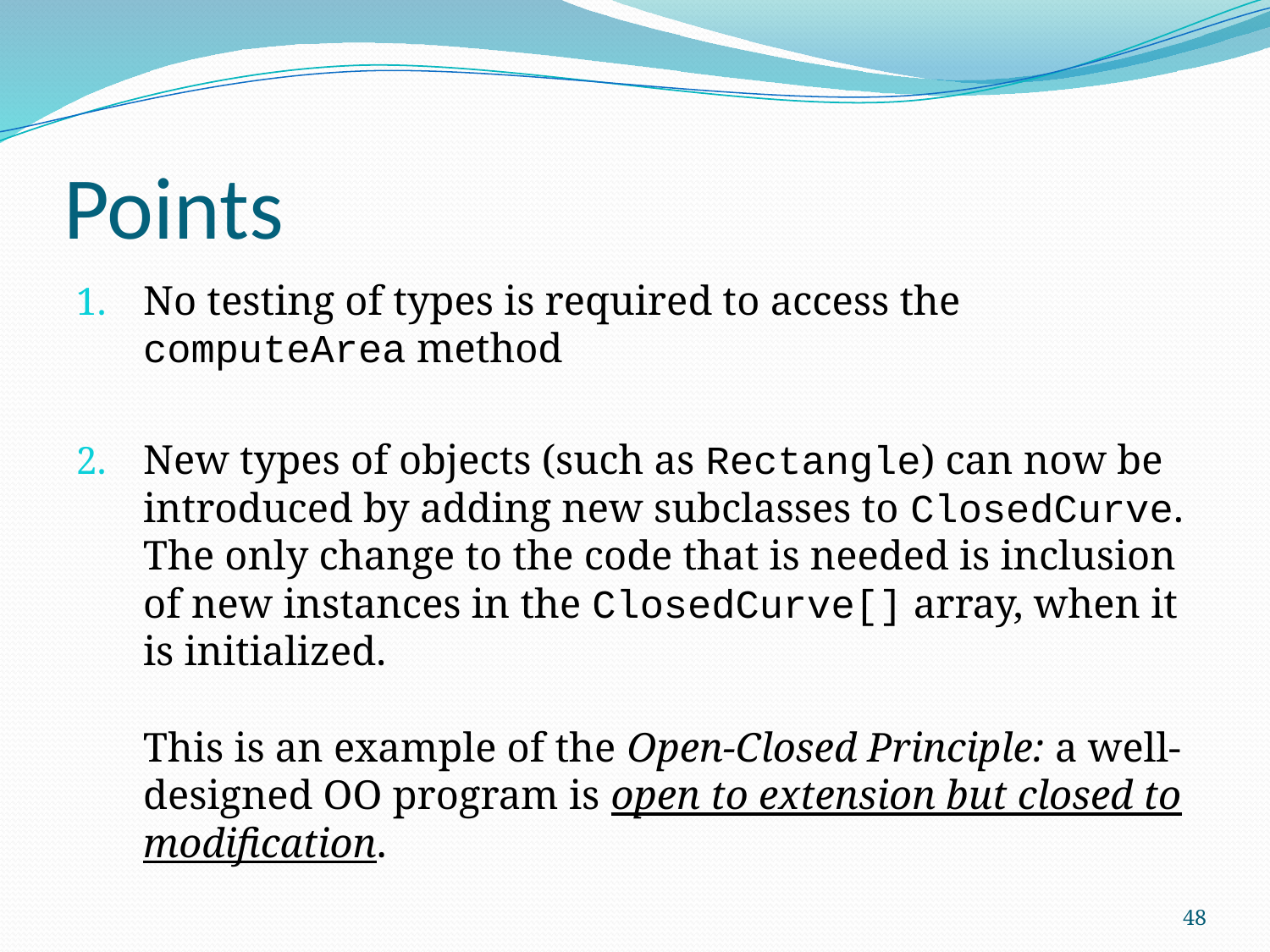

# Points
No testing of types is required to access the computeArea method

New types of objects (such as Rectangle) can now be introduced by adding new subclasses to ClosedCurve. The only change to the code that is needed is inclusion of new instances in the ClosedCurve[] array, when it is initialized.
This is an example of the Open-Closed Principle: a well-designed OO program is open to extension but closed to modification.

48